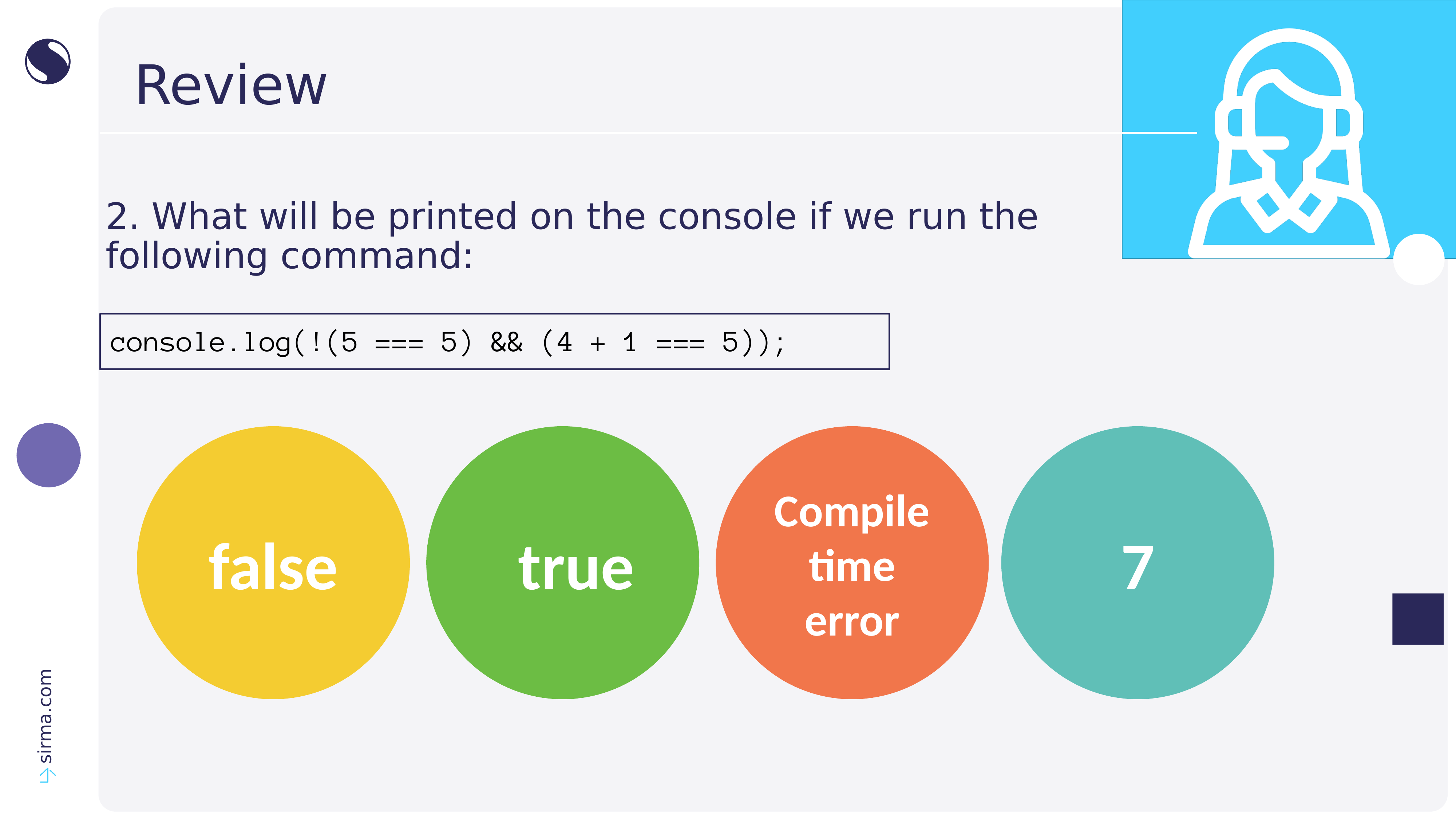

# Review

2. What will be printed on the console if we run the following command:

console.log(!(5 === 5) && (4 + 1 === 5));
false
true
Compile time error
7